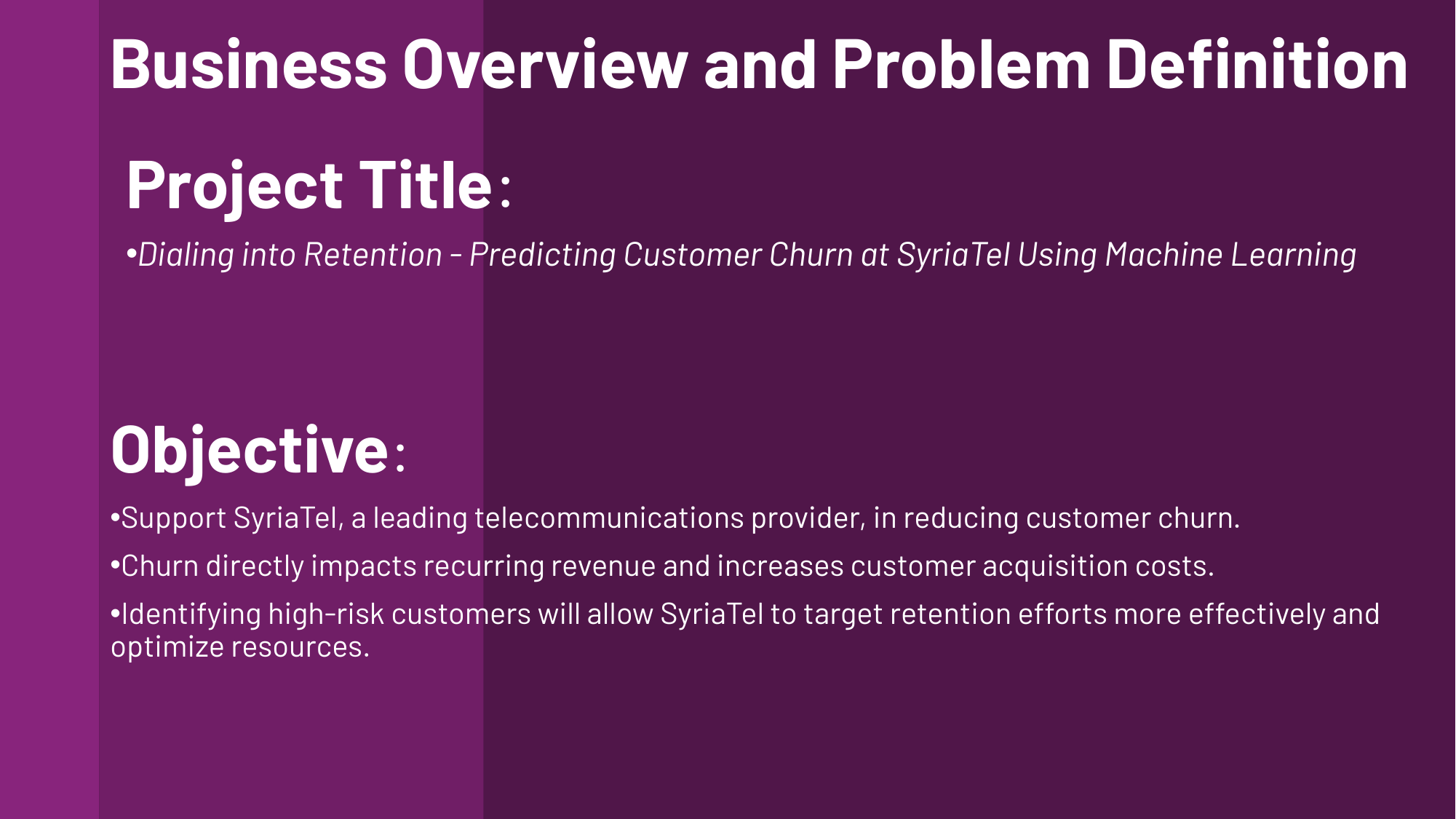

# Business Overview and Problem Definition
Project Title:
Dialing into Retention - Predicting Customer Churn at SyriaTel Using Machine Learning
Objective:
Support SyriaTel, a leading telecommunications provider, in reducing customer churn.
Churn directly impacts recurring revenue and increases customer acquisition costs.
Identifying high-risk customers will allow SyriaTel to target retention efforts more effectively and optimize resources.